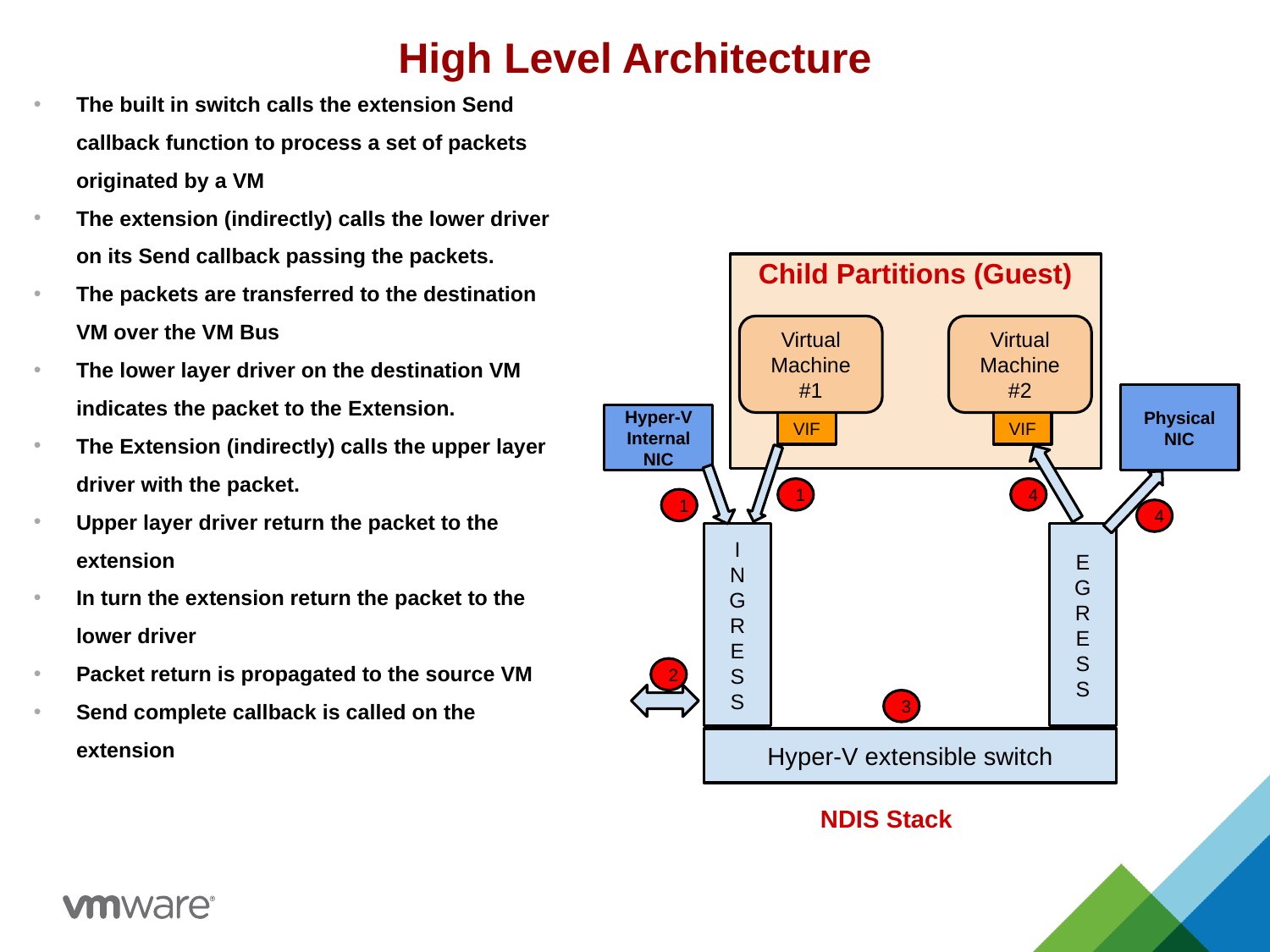

# High Level Architecture
The built in switch calls the extension Send callback function to process a set of packets originated by a VM
The extension (indirectly) calls the lower driver on its Send callback passing the packets.
The packets are transferred to the destination VM over the VM Bus
The lower layer driver on the destination VM indicates the packet to the Extension.
The Extension (indirectly) calls the upper layer driver with the packet.
Upper layer driver return the packet to the extension
In turn the extension return the packet to the lower driver
Packet return is propagated to the source VM
Send complete callback is called on the extension
Child Partitions (Guest)

Virtual Machine #1
Virtual Machine #2
Physical NIC
Hyper-V Internal NIC
VIF
VIF

1
4
1
4
I
N
G
R
E
S
S
E
G
R
E
S
S
2

3
Hyper-V extensible switch
NDIS Stack